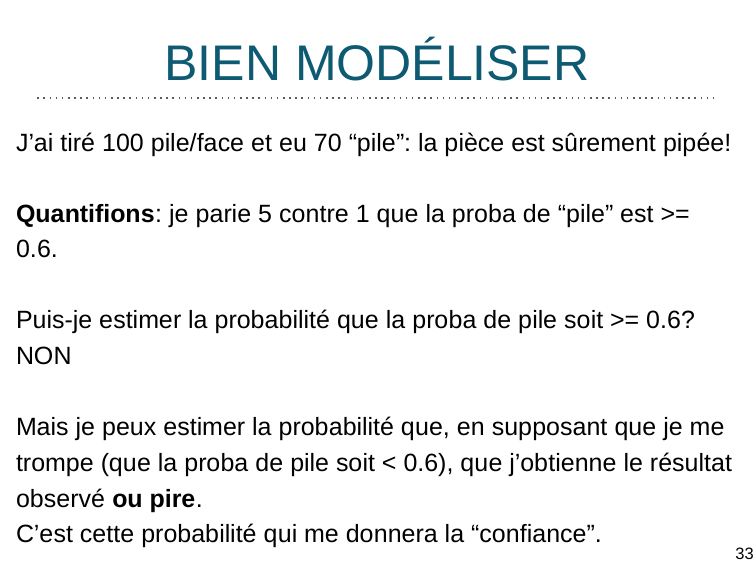

# BIEN MODÉLISER
J’ai tiré 100 pile/face et eu 70 “pile”: la pièce est sûrement pipée!

Quantifions: je parie 5 contre 1 que la proba de “pile” est >= 0.6.

Puis-je estimer la probabilité que la proba de pile soit >= 0.6? NON

Mais je peux estimer la probabilité que, en supposant que je me trompe (que la proba de pile soit < 0.6), que j’obtienne le résultat observé ou pire.
C’est cette probabilité qui me donnera la “confiance”.
33